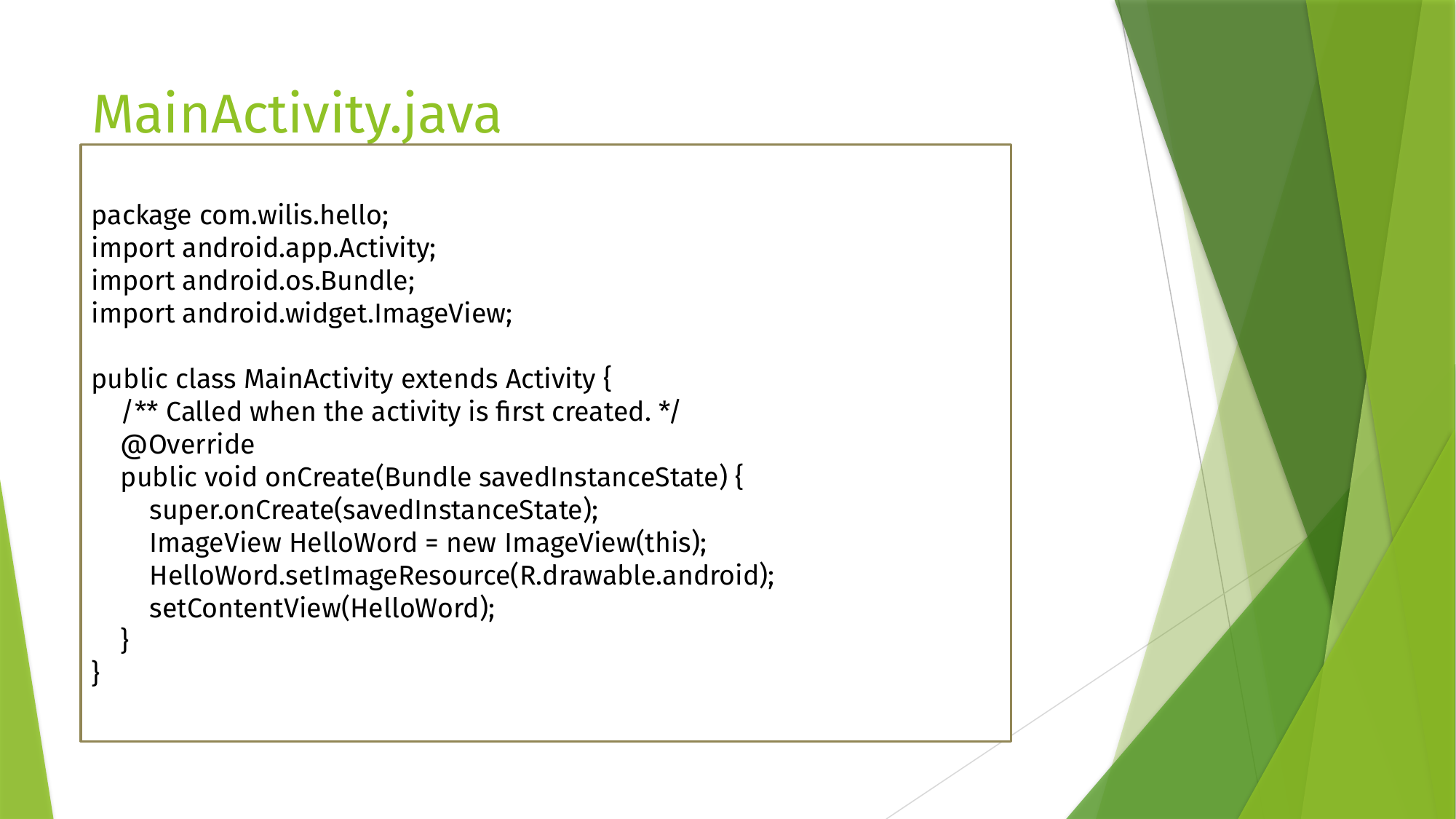

# MainActivity.java
package com.wilis.hello;
import android.app.Activity;
import android.os.Bundle;
import android.widget.ImageView;

public class MainActivity extends Activity {
    /** Called when the activity is first created. */
    @Override
    public void onCreate(Bundle savedInstanceState) {
        super.onCreate(savedInstanceState);
        ImageView HelloWord = new ImageView(this);
        HelloWord.setImageResource(R.drawable.android);
        setContentView(HelloWord);
    }
}